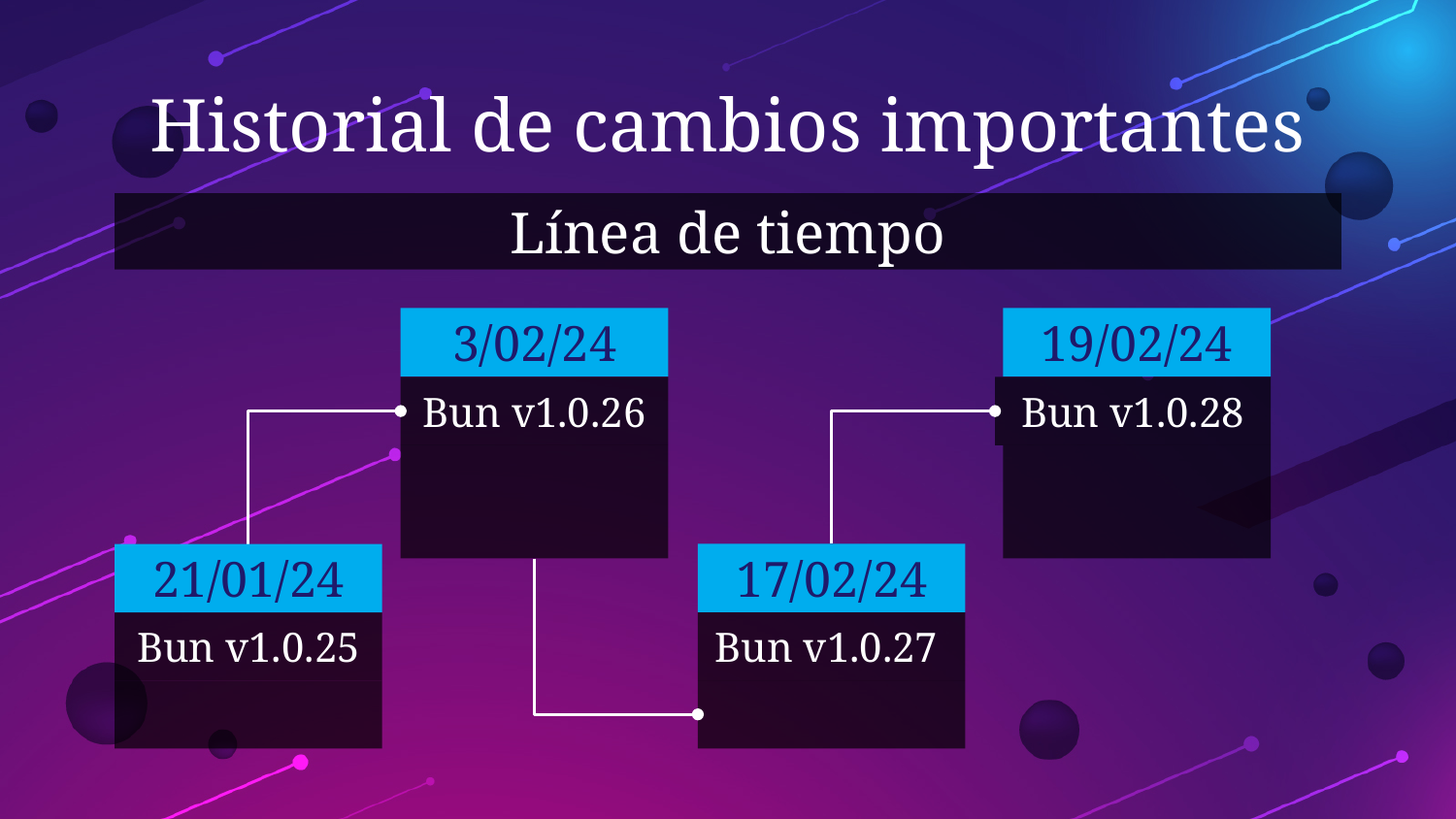

Historial de cambios importantes
Línea de tiempo
3/02/24
19/02/24
Bun v1.0.26
Bun v1.0.28

17/02/24
21/01/24
Bun v1.0.27
Bun v1.0.25